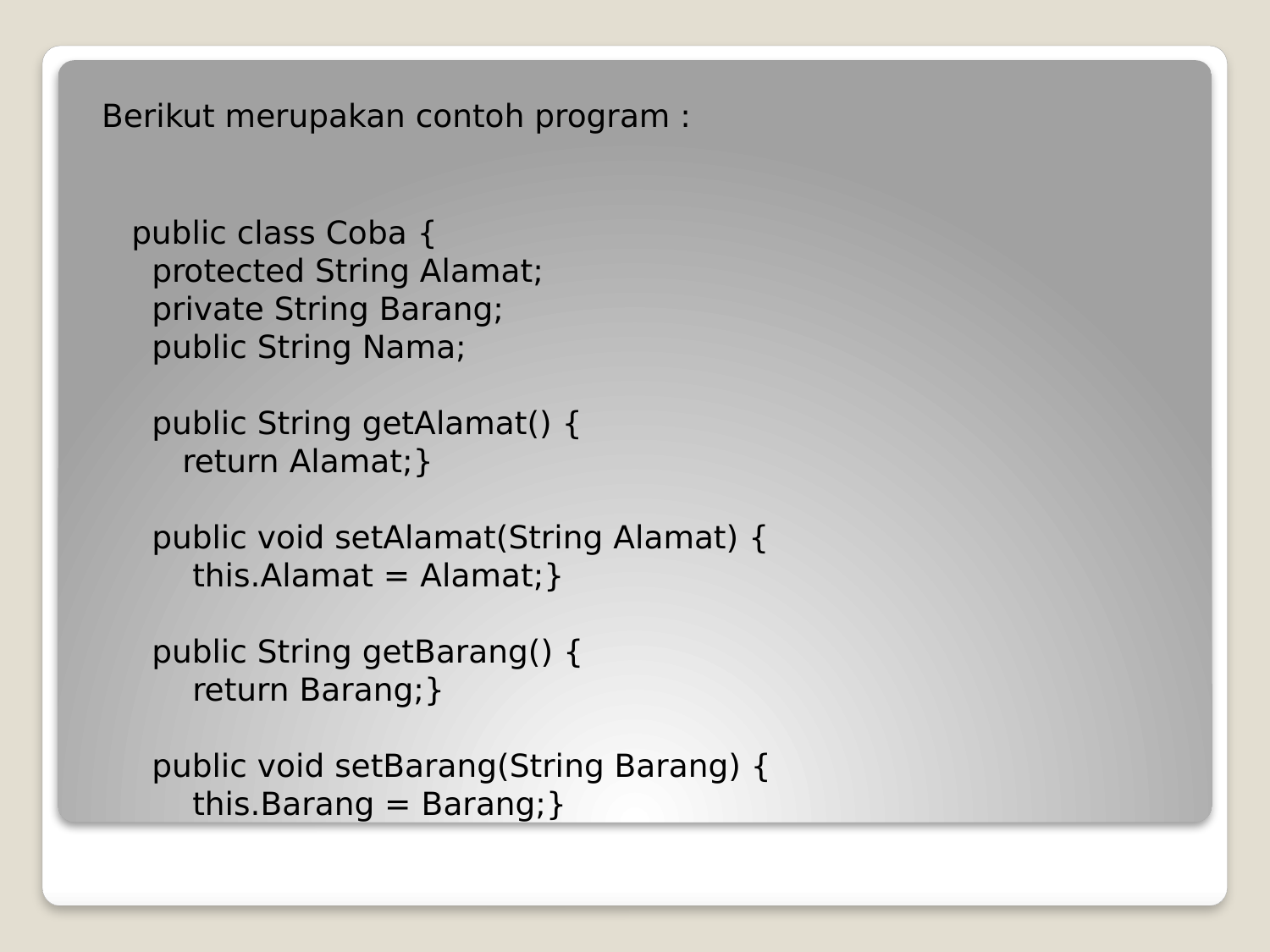

Berikut merupakan contoh program :

public class Coba {
  protected String Alamat;
  private String Barang;
  public String Nama;

  public String getAlamat() {
     return Alamat;}

  public void setAlamat(String Alamat) {
      this.Alamat = Alamat;}

  public String getBarang() {
      return Barang;}

  public void setBarang(String Barang) {
      this.Barang = Barang;}